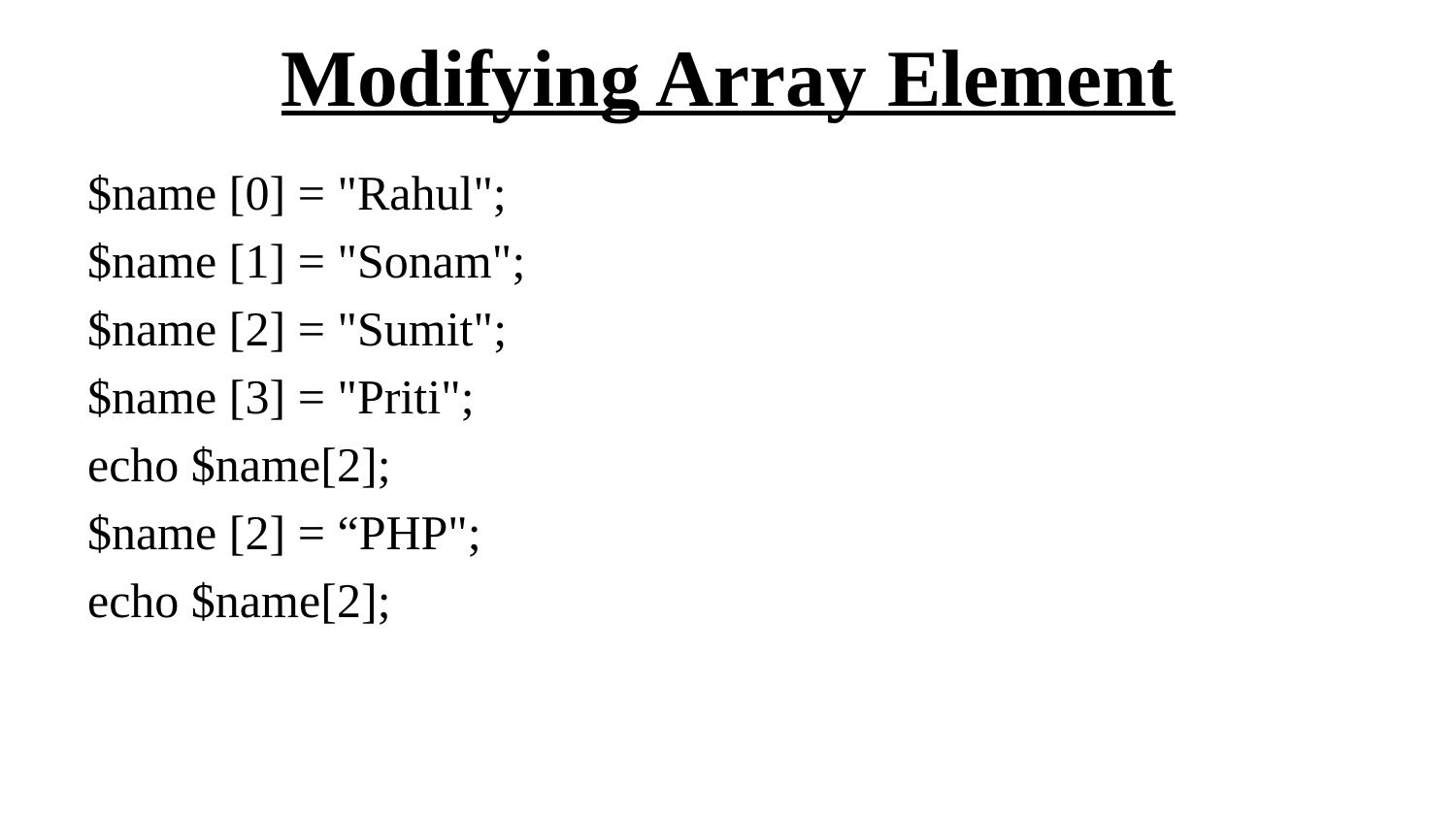

# Modifying Array Element
$name [0] = "Rahul";
$name [1] = "Sonam";
$name [2] = "Sumit";
$name [3] = "Priti";
echo $name[2];
$name [2] = “PHP";
echo $name[2];